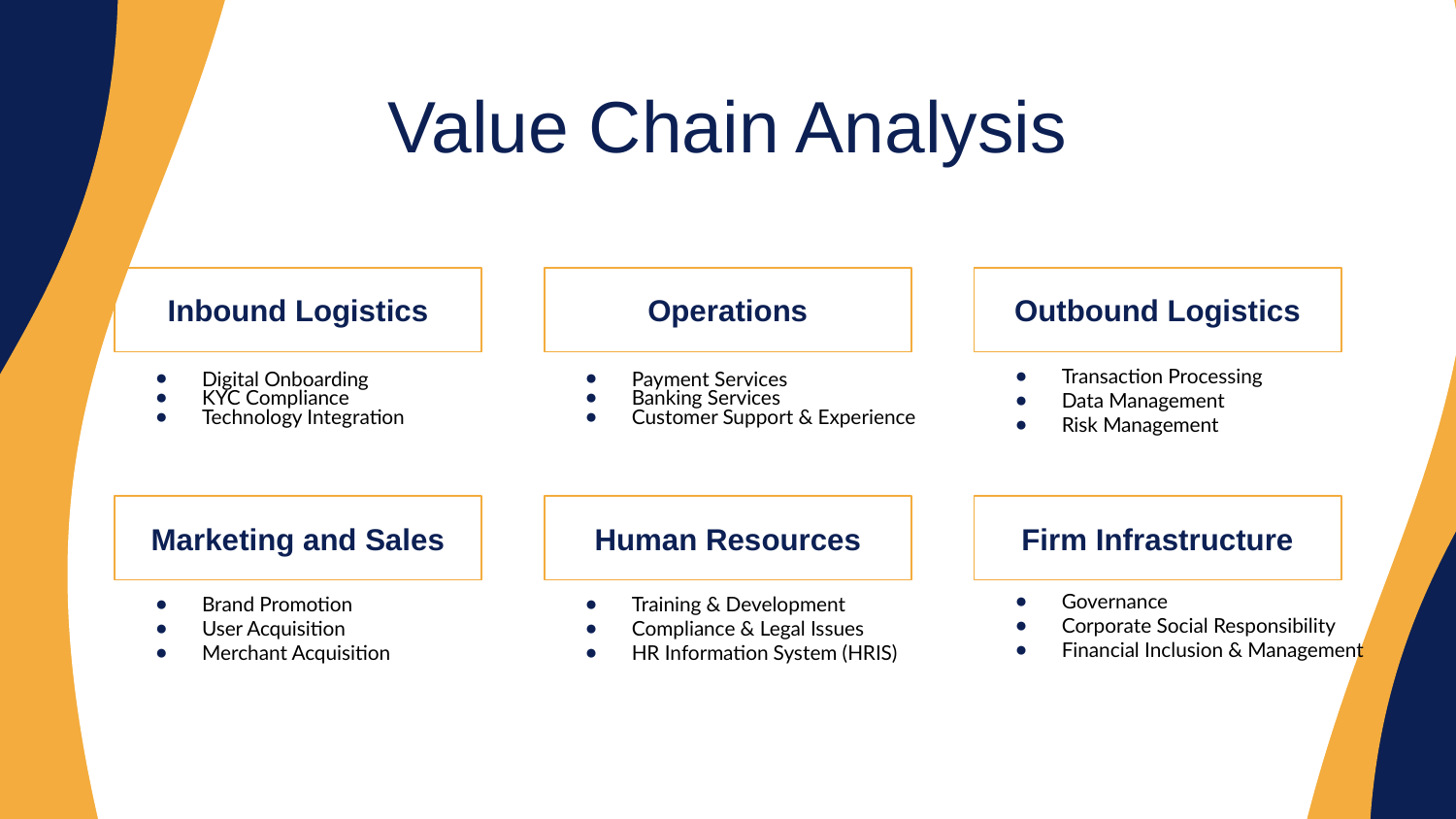

Value Chain Analysis
# Inbound Logistics
Operations
Outbound Logistics
Digital Onboarding
KYC Compliance
Technology Integration
Payment Services
Banking Services
Customer Support & Experience
Transaction Processing
Data Management
Risk Management
Marketing and Sales
Human Resources
Firm Infrastructure
Brand Promotion
User Acquisition
Merchant Acquisition
Training & Development
Compliance & Legal Issues
HR Information System (HRIS)

Governance
Corporate Social Responsibility
Financial Inclusion & Management